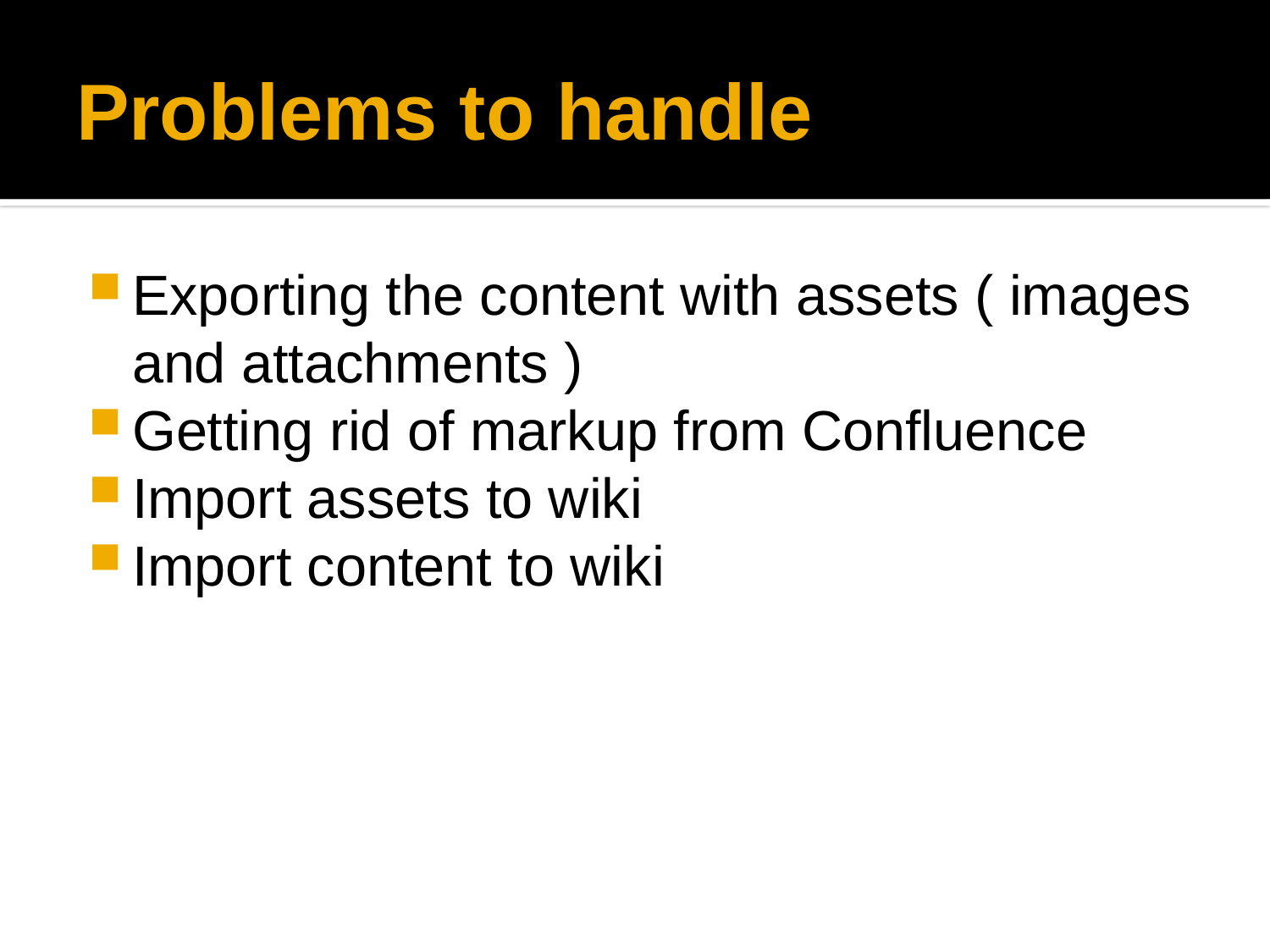

# Problems to handle
Exporting the content with assets ( images and attachments )
Getting rid of markup from Confluence
Import assets to wiki
Import content to wiki